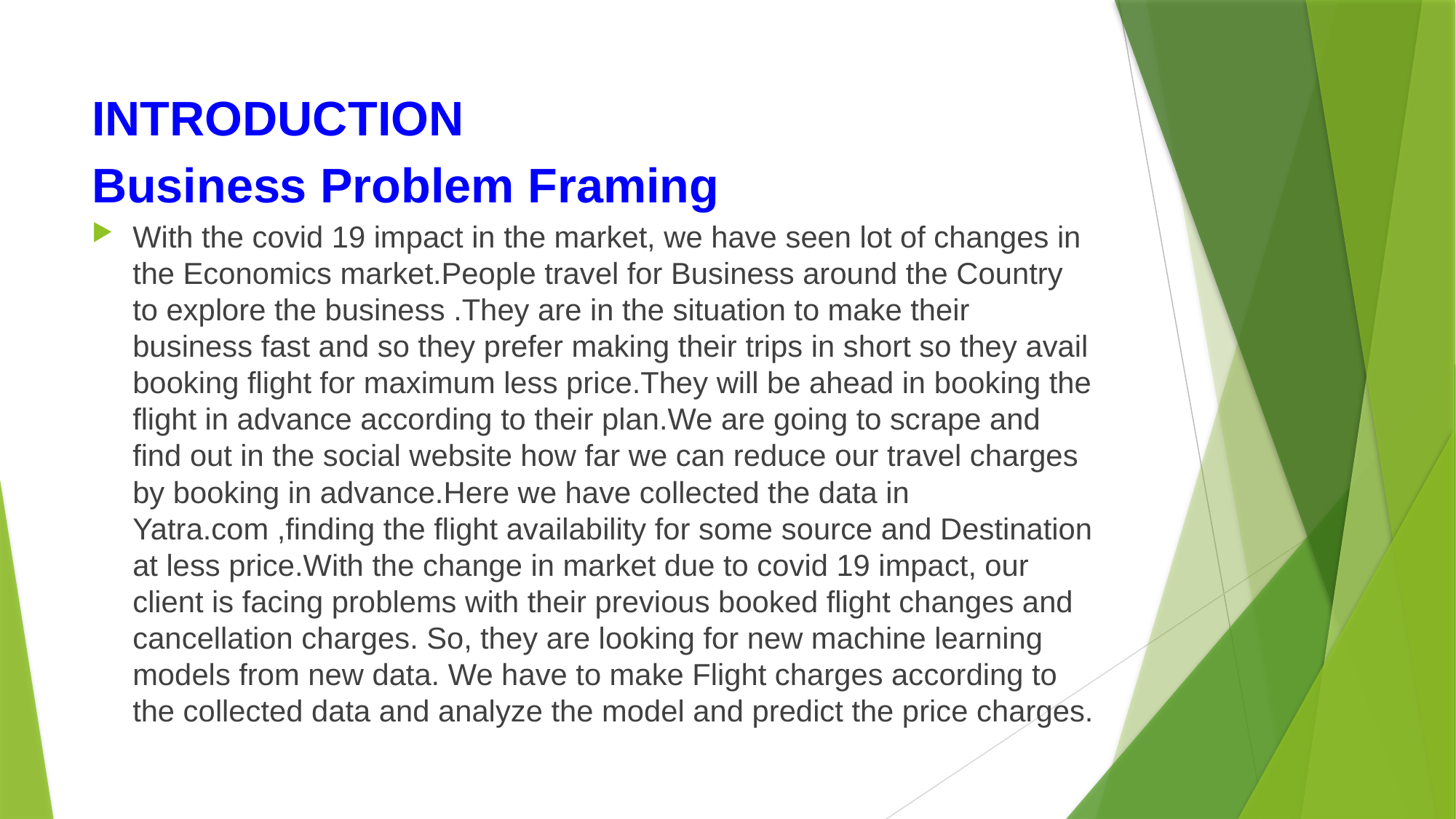

# INTRODUCTION Business Problem Framing
With the covid 19 impact in the market, we have seen lot of changes in the Economics market.People travel for Business around the Country to explore the business .They are in the situation to make their business fast and so they prefer making their trips in short so they avail booking flight for maximum less price.They will be ahead in booking the flight in advance according to their plan.We are going to scrape and find out in the social website how far we can reduce our travel charges by booking in advance.Here we have collected the data in Yatra.com ,finding the flight availability for some source and Destination at less price.With the change in market due to covid 19 impact, our client is facing problems with their previous booked flight changes and cancellation charges. So, they are looking for new machine learning models from new data. We have to make Flight charges according to the collected data and analyze the model and predict the price charges.